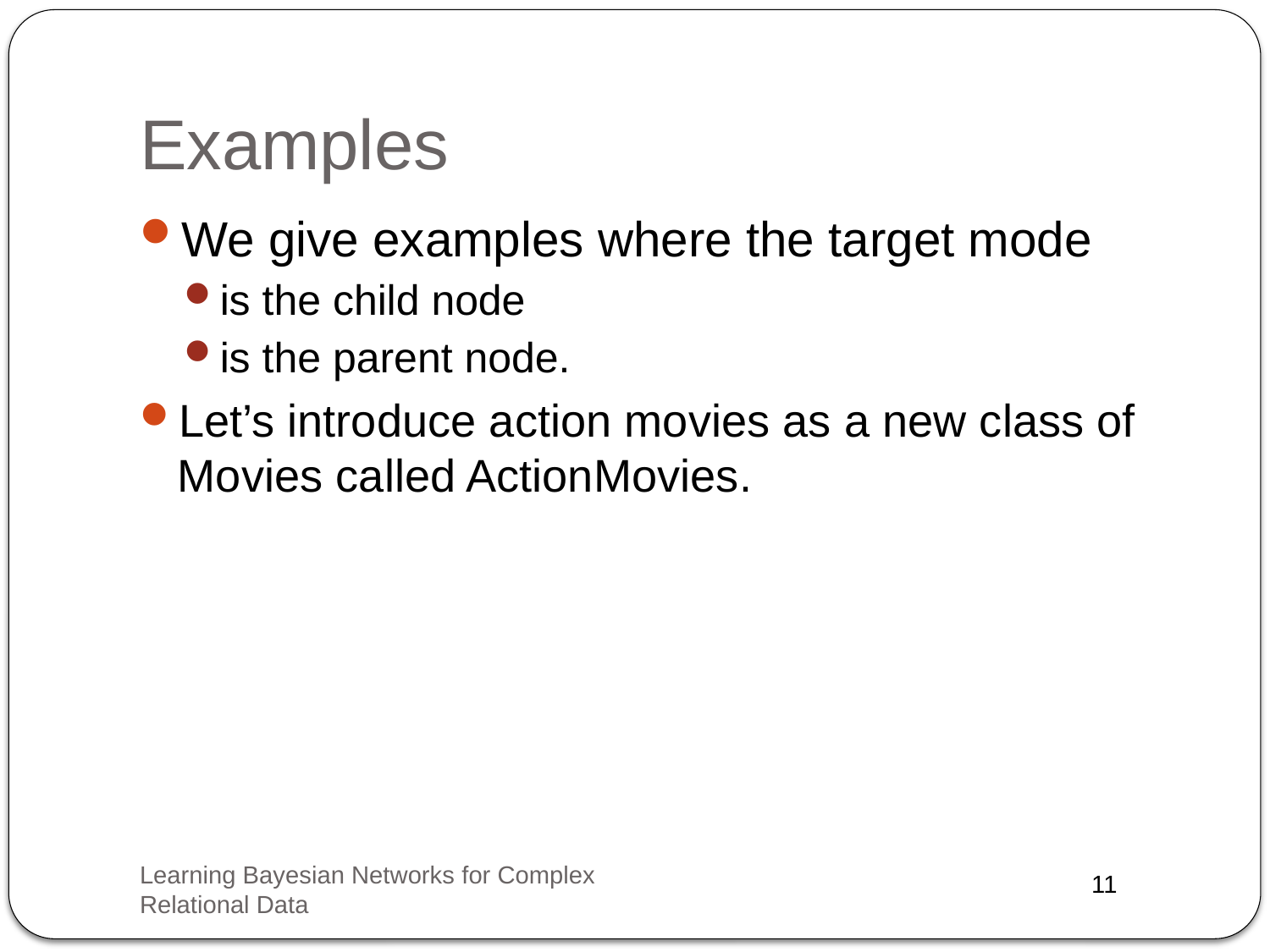

# Examples
We give examples where the target mode
is the child node
is the parent node.
Let’s introduce action movies as a new class of Movies called ActionMovies.
Learning Bayesian Networks for Complex Relational Data